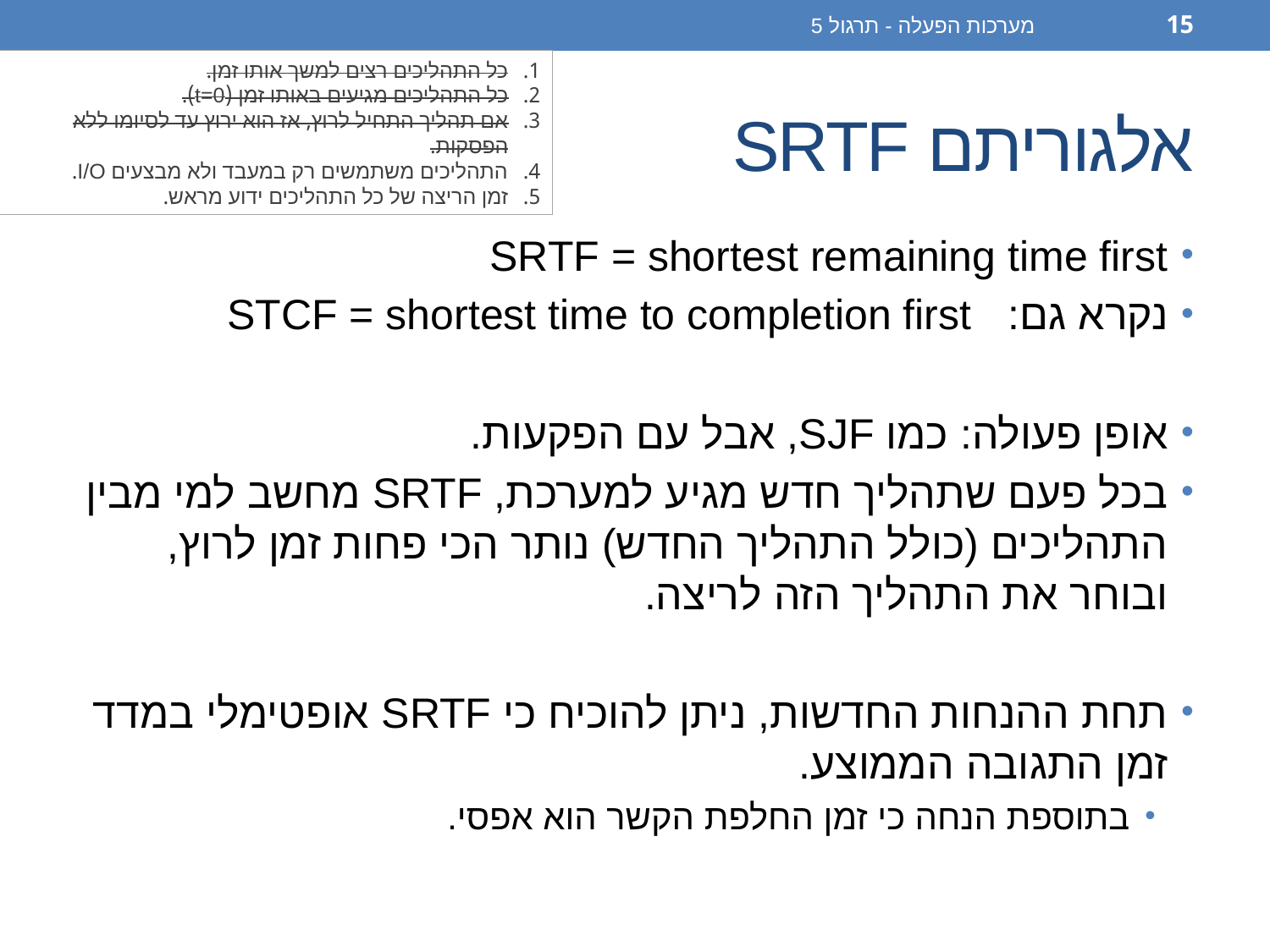

מערכות הפעלה - תרגול 5
15
כל התהליכים רצים למשך אותו זמן.
כל התהליכים מגיעים באותו זמן (t=0).
אם תהליך התחיל לרוץ, אז הוא ירוץ עד לסיומו ללא הפסקות.
התהליכים משתמשים רק במעבד ולא מבצעים I/O.
זמן הריצה של כל התהליכים ידוע מראש.
# אלגוריתם SRTF
SRTF = shortest remaining time first
נקרא גם:   STCF = shortest time to completion first

אופן פעולה: כמו SJF, אבל עם הפקעות.
בכל פעם שתהליך חדש מגיע למערכת, SRTF מחשב למי מבין התהליכים (כולל התהליך החדש) נותר הכי פחות זמן לרוץ, ובוחר את התהליך הזה לריצה.

תחת ההנחות החדשות, ניתן להוכיח כי SRTF אופטימלי במדד זמן התגובה הממוצע.
בתוספת הנחה כי זמן החלפת הקשר הוא אפסי.